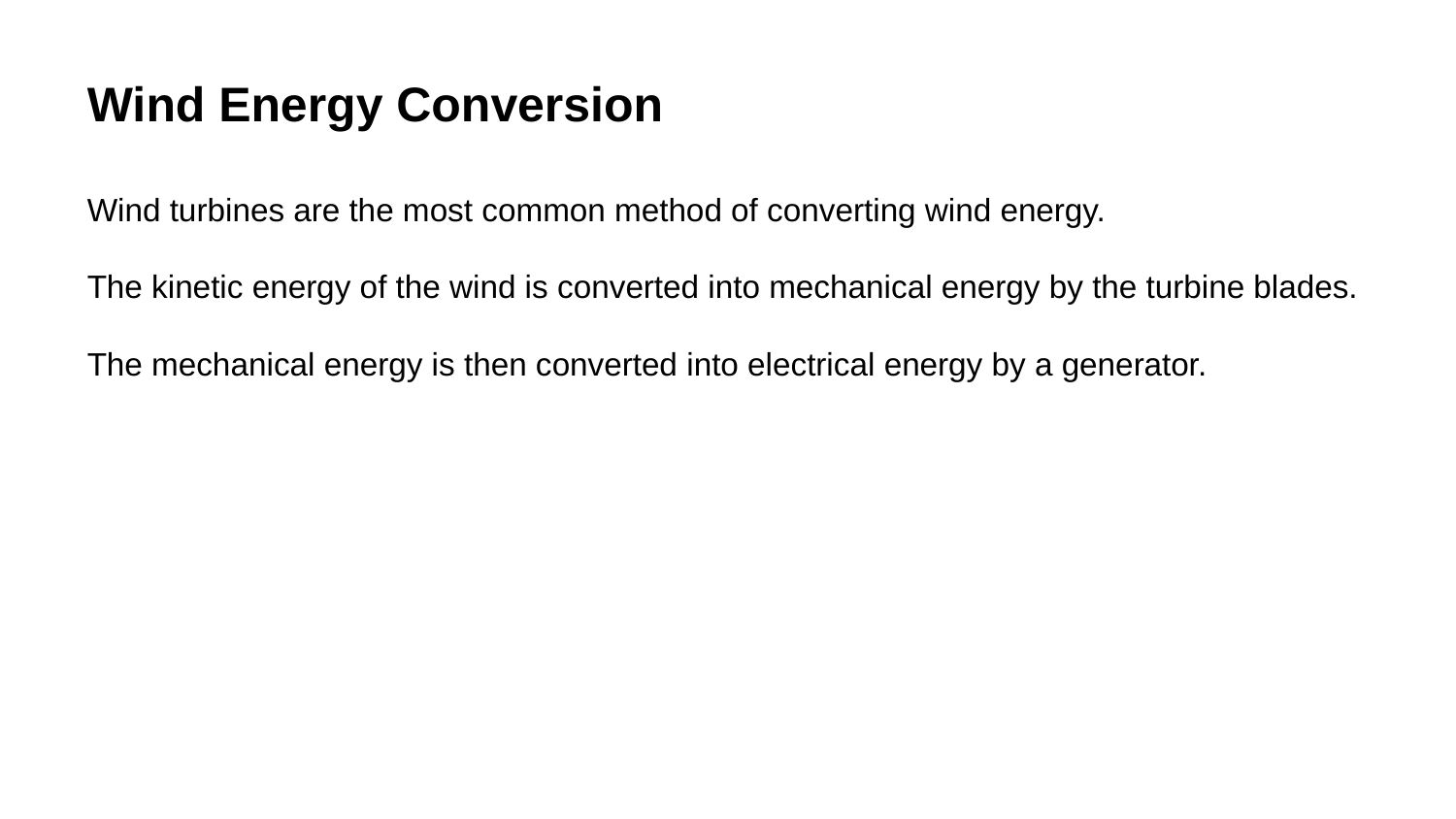

Wind Energy Conversion
Wind turbines are the most common method of converting wind energy.

The kinetic energy of the wind is converted into mechanical energy by the turbine blades.

The mechanical energy is then converted into electrical energy by a generator.